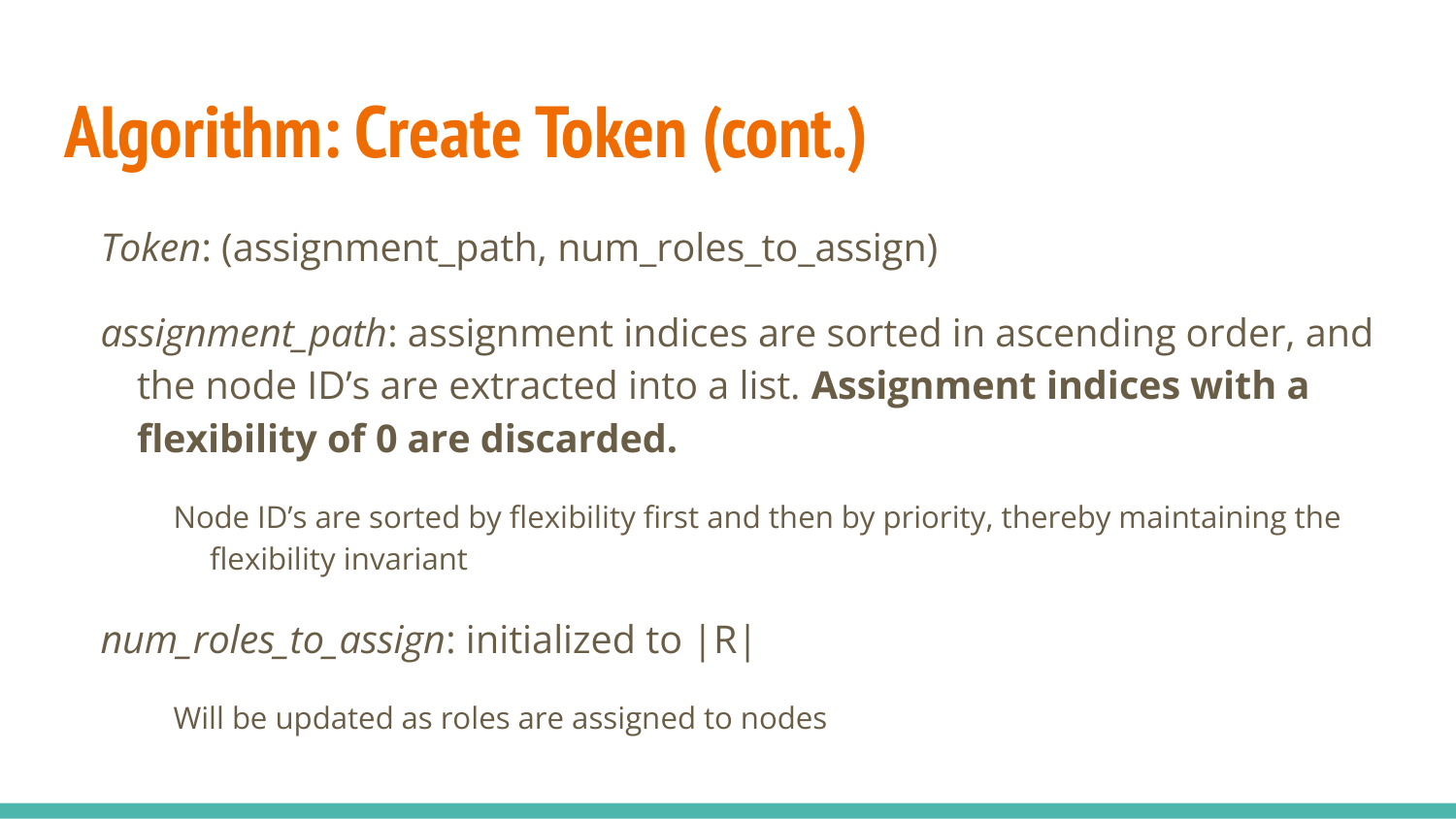

# Algorithm: Create Token (cont.)
Token: (assignment_path, num_roles_to_assign)
assignment_path: assignment indices are sorted in ascending order, and the node ID’s are extracted into a list. Assignment indices with a flexibility of 0 are discarded.
Node ID’s are sorted by flexibility first and then by priority, thereby maintaining the flexibility invariant
num_roles_to_assign: initialized to |R|
Will be updated as roles are assigned to nodes